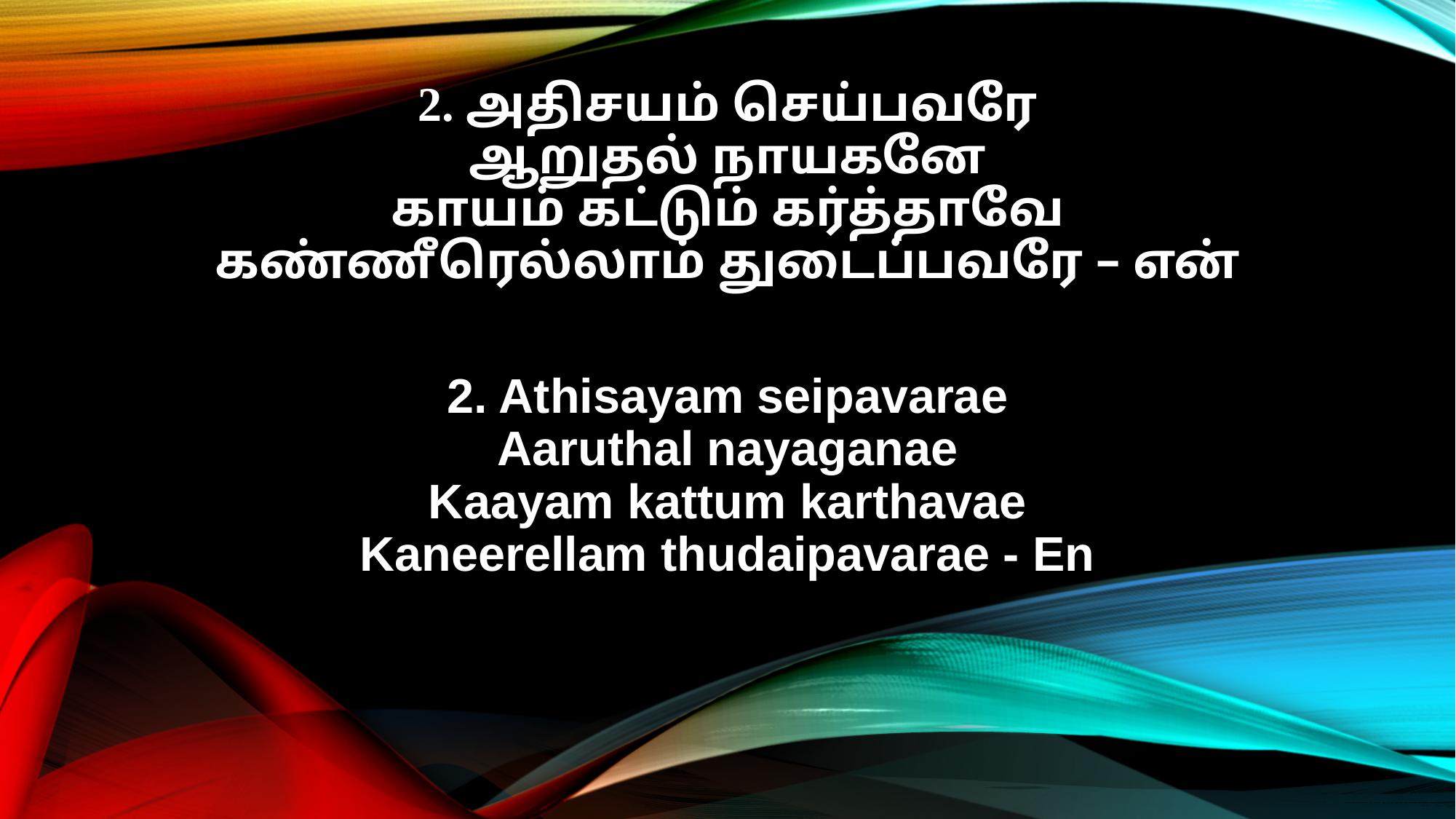

2. அதிசயம் செய்பவரே
ஆறுதல் நாயகனே
காயம் கட்டும் கர்த்தாவே
கண்ணீரெல்லாம் துடைப்பவரே – என்

2. Athisayam seipavarae
Aaruthal nayaganae
Kaayam kattum karthavae
Kaneerellam thudaipavarae - En